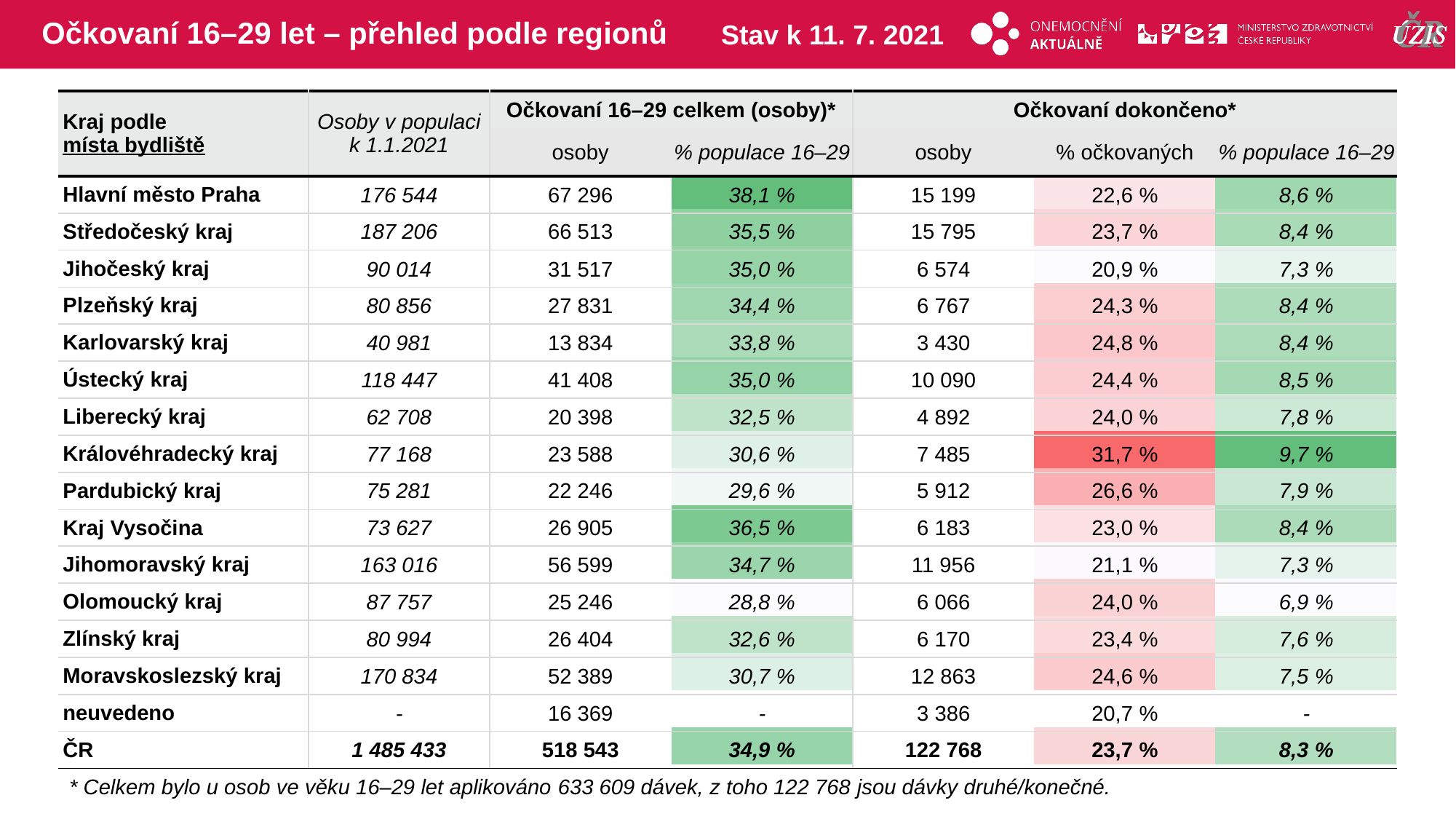

# Očkovaní 16–29 let – přehled podle regionů
Stav k 11. 7. 2021
| Kraj podle místa bydliště | Osoby v populaci k 1.1.2021 | Očkovaní 16–29 celkem (osoby)\* |  | Očkovaní dokončeno\* |  |  |
| --- | --- | --- | --- | --- | --- | --- |
|  |  | osoby | % populace 16–29 | osoby | % očkovaných | % populace 16–29 |
| Hlavní město Praha | 176 544 | 67 296 | 38,1 % | 15 199 | 22,6 % | 8,6 % |
| Středočeský kraj | 187 206 | 66 513 | 35,5 % | 15 795 | 23,7 % | 8,4 % |
| Jihočeský kraj | 90 014 | 31 517 | 35,0 % | 6 574 | 20,9 % | 7,3 % |
| Plzeňský kraj | 80 856 | 27 831 | 34,4 % | 6 767 | 24,3 % | 8,4 % |
| Karlovarský kraj | 40 981 | 13 834 | 33,8 % | 3 430 | 24,8 % | 8,4 % |
| Ústecký kraj | 118 447 | 41 408 | 35,0 % | 10 090 | 24,4 % | 8,5 % |
| Liberecký kraj | 62 708 | 20 398 | 32,5 % | 4 892 | 24,0 % | 7,8 % |
| Královéhradecký kraj | 77 168 | 23 588 | 30,6 % | 7 485 | 31,7 % | 9,7 % |
| Pardubický kraj | 75 281 | 22 246 | 29,6 % | 5 912 | 26,6 % | 7,9 % |
| Kraj Vysočina | 73 627 | 26 905 | 36,5 % | 6 183 | 23,0 % | 8,4 % |
| Jihomoravský kraj | 163 016 | 56 599 | 34,7 % | 11 956 | 21,1 % | 7,3 % |
| Olomoucký kraj | 87 757 | 25 246 | 28,8 % | 6 066 | 24,0 % | 6,9 % |
| Zlínský kraj | 80 994 | 26 404 | 32,6 % | 6 170 | 23,4 % | 7,6 % |
| Moravskoslezský kraj | 170 834 | 52 389 | 30,7 % | 12 863 | 24,6 % | 7,5 % |
| neuvedeno | - | 16 369 | - | 3 386 | 20,7 % | - |
| ČR | 1 485 433 | 518 543 | 34,9 % | 122 768 | 23,7 % | 8,3 % |
|  |  |  |  |  |  |
| --- | --- | --- | --- | --- | --- |
|  |  |  |  |  |  |
|  |  |  |  |  |  |
|  |  |  |  |  |  |
|  |  |  |  |  |  |
|  |  |  |  |  |  |
|  |  |  |  |  |  |
|  |  |  |  |  |  |
|  |  |  |  |  |  |
|  |  |  |  |  |  |
|  |  |  |  |  |  |
|  |  |  |  |  |  |
|  |  |  |  |  |  |
|  |  |  |  |  |  |
|  |  |  |  |  |  |
|  |  |  |  |  |  |
* Celkem bylo u osob ve věku 16–29 let aplikováno 633 609 dávek, z toho 122 768 jsou dávky druhé/konečné.